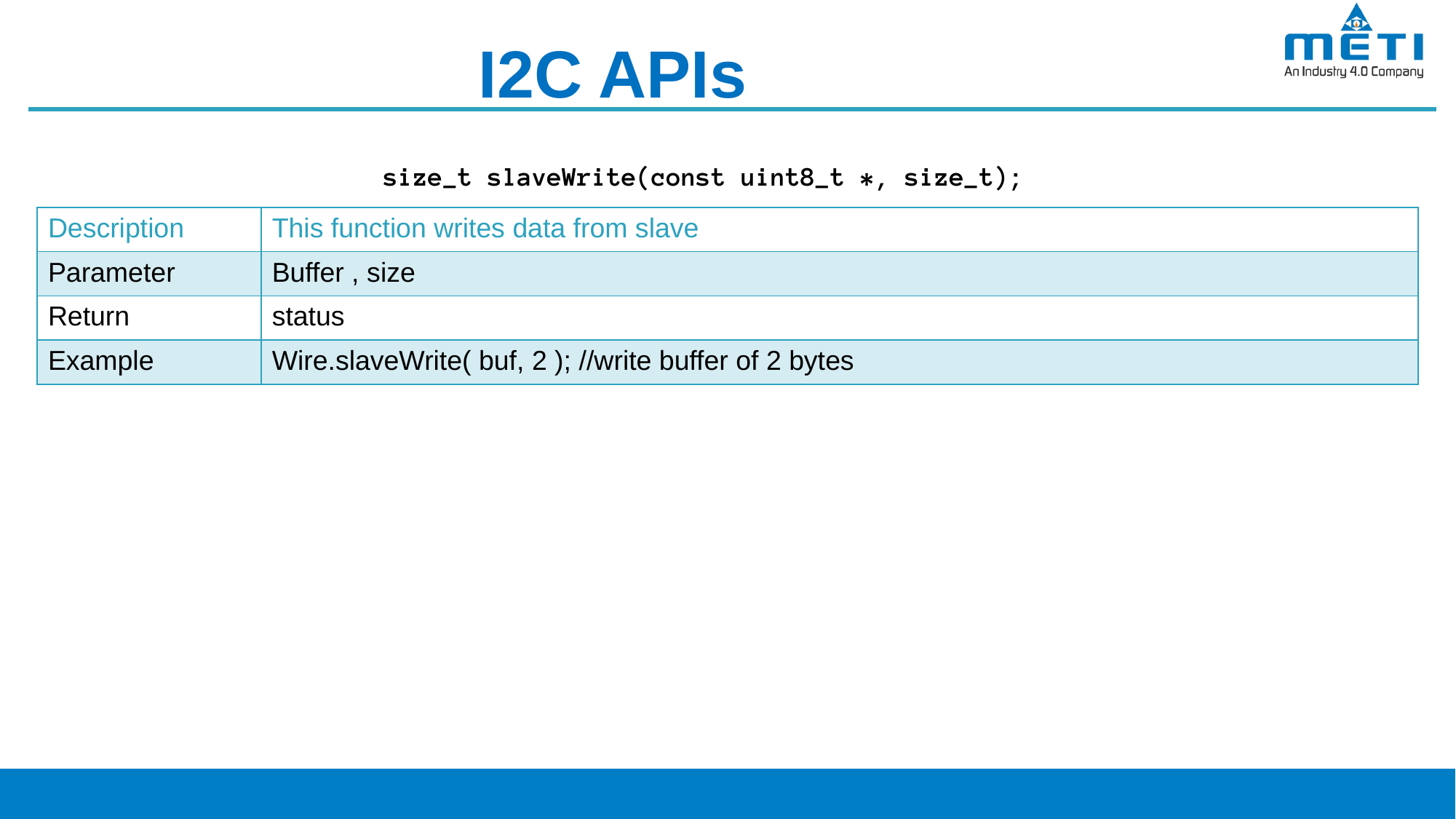

I2C APIs
size_t slaveWrite(const uint8_t *, size_t);
| Description | This function writes data from slave |
| --- | --- |
| Parameter | Buffer , size |
| Return | status |
| Example | Wire.slaveWrite( buf, 2 ); //write buffer of 2 bytes |